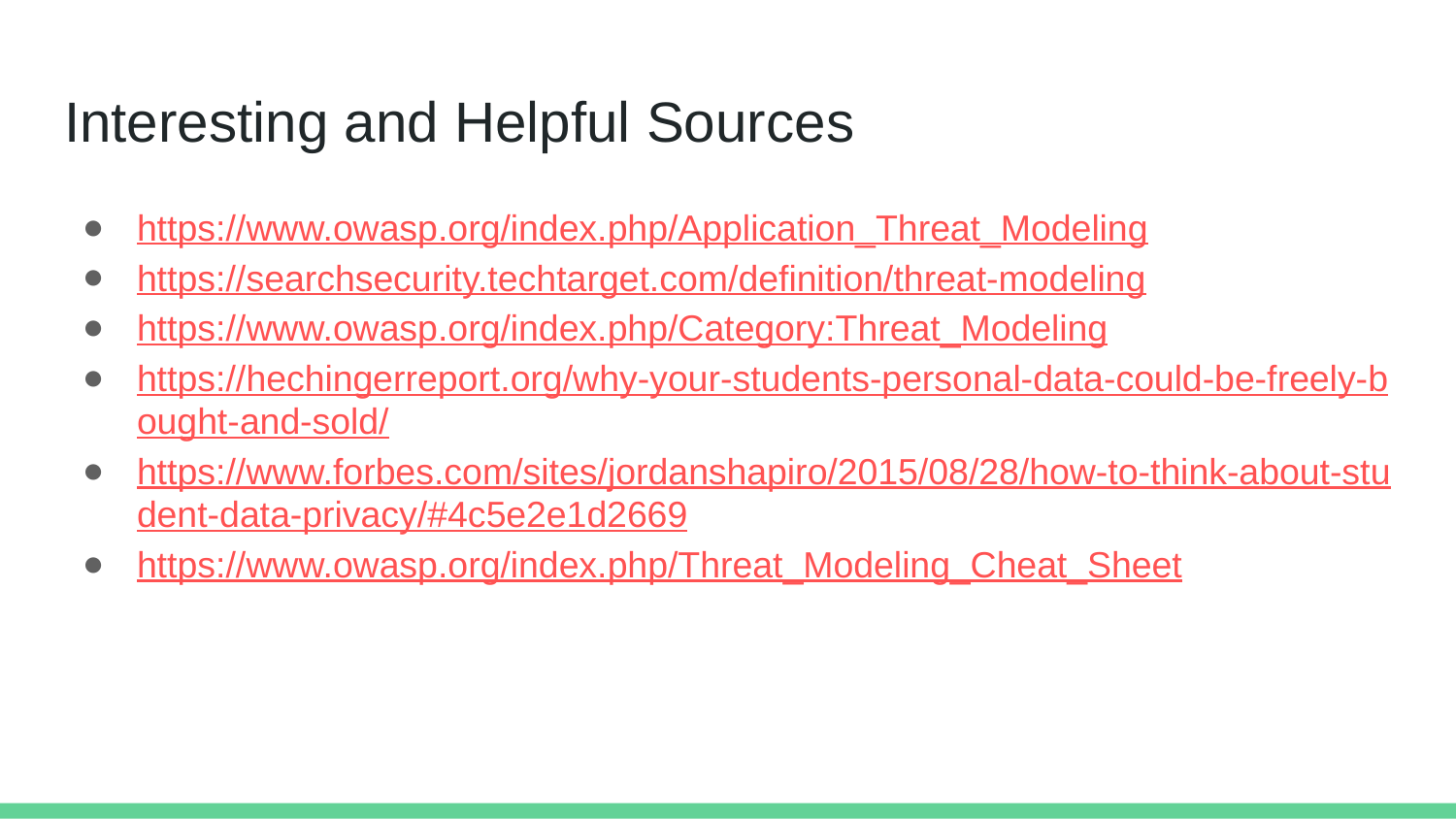

# Interesting and Helpful Sources
https://www.owasp.org/index.php/Application_Threat_Modeling
https://searchsecurity.techtarget.com/definition/threat-modeling
https://www.owasp.org/index.php/Category:Threat_Modeling
https://hechingerreport.org/why-your-students-personal-data-could-be-freely-bought-and-sold/
https://www.forbes.com/sites/jordanshapiro/2015/08/28/how-to-think-about-student-data-privacy/#4c5e2e1d2669
https://www.owasp.org/index.php/Threat_Modeling_Cheat_Sheet